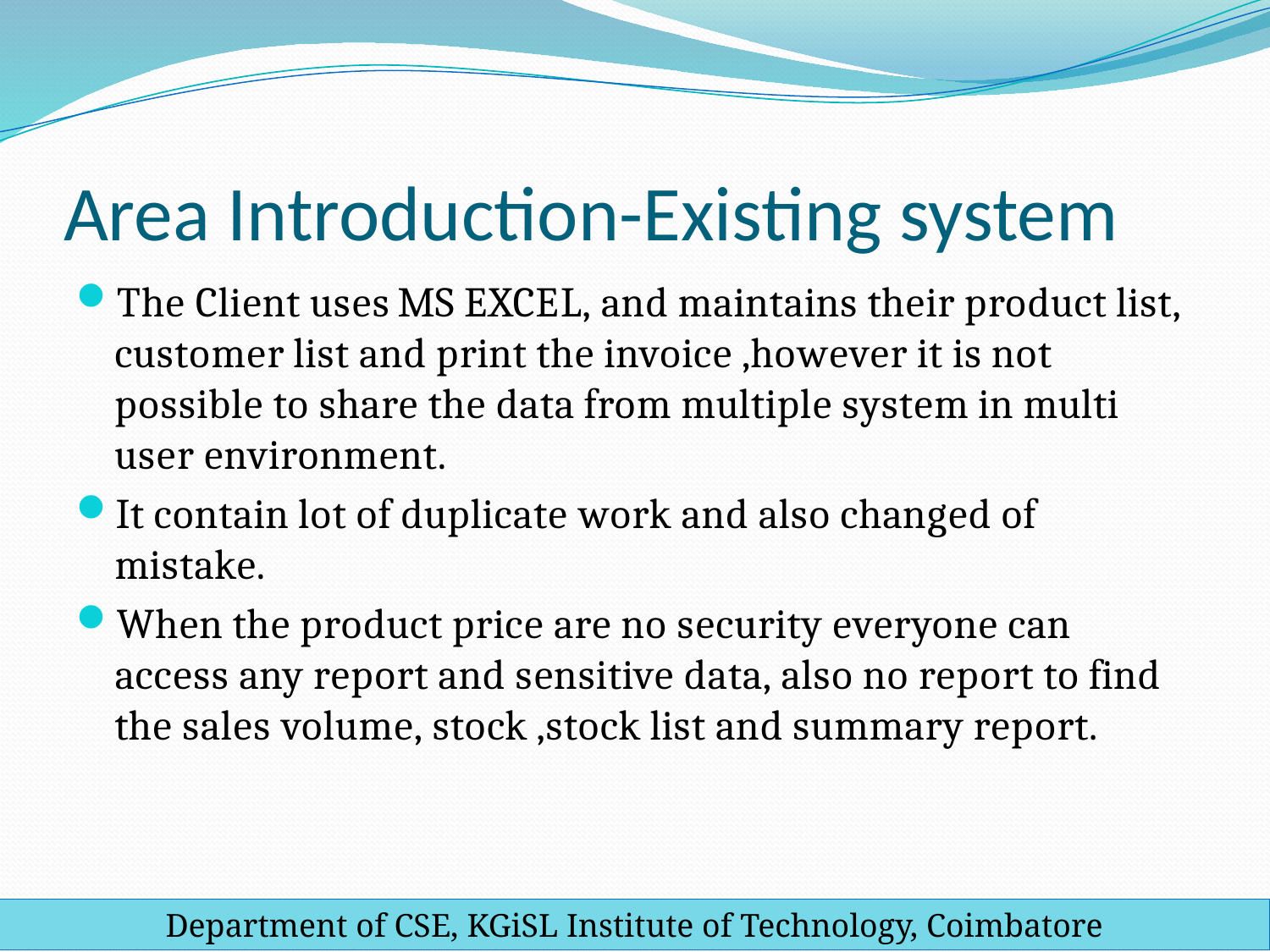

# Area Introduction-Existing system
The Client uses MS EXCEL, and maintains their product list, customer list and print the invoice ,however it is not possible to share the data from multiple system in multi user environment.
It contain lot of duplicate work and also changed of mistake.
When the product price are no security everyone can access any report and sensitive data, also no report to find the sales volume, stock ,stock list and summary report.
Department of CSE, KGiSL Institute of Technology, Coimbatore